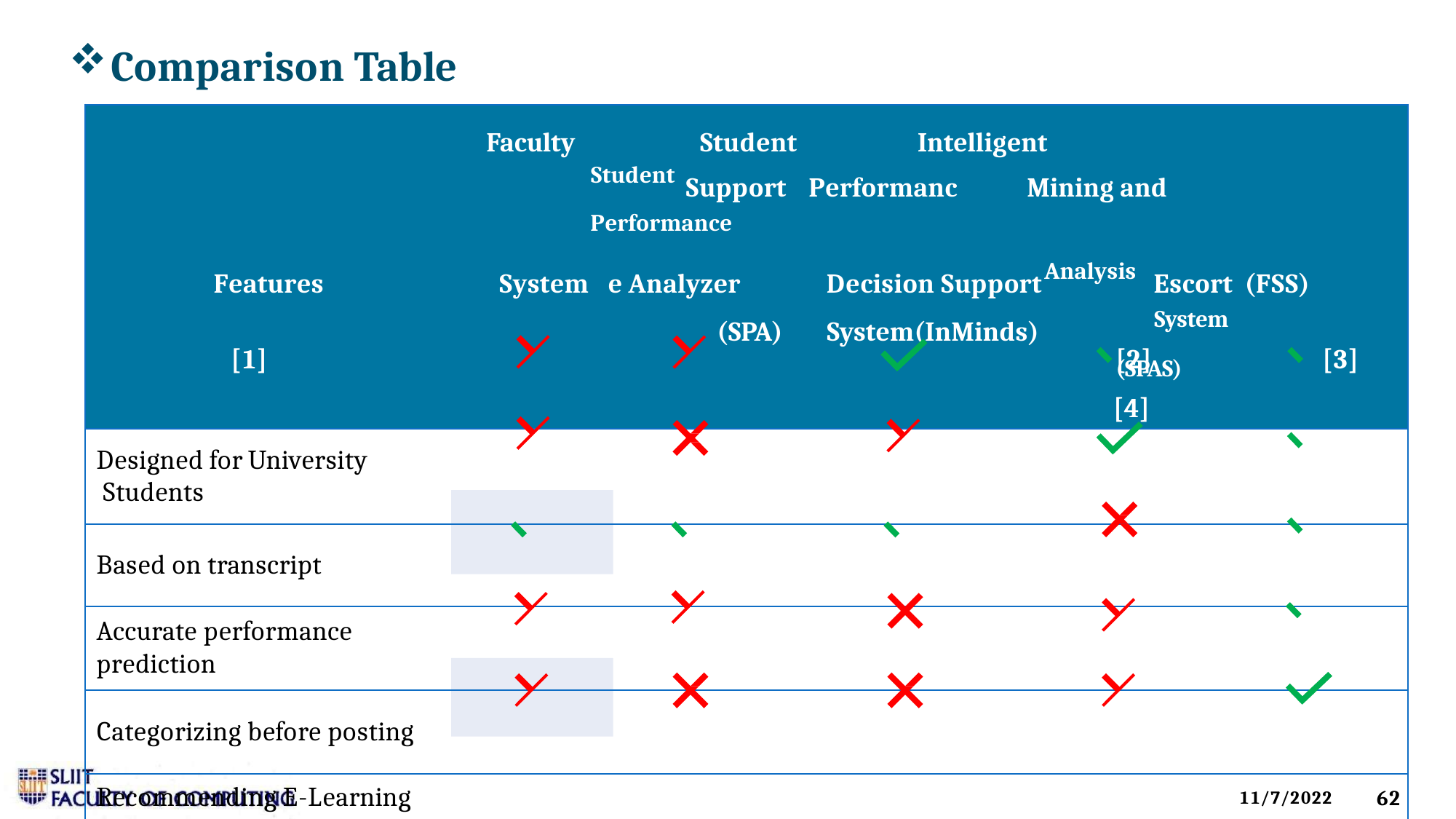

Comparison Table
| Faculty Student Intelligent Student Support Performanc Mining and Performance Features System e Analyzer Decision Support Analysis Escort (FSS) (SPA) System(InMinds) System [1] [2] [3] (SPAS) [4] |
| --- |
| Designed for University Students |
| Based on transcript |
| Accurate performance prediction |
| Categorizing before posting |
| Recommending E-Learning Resources |

62
11/7/2022